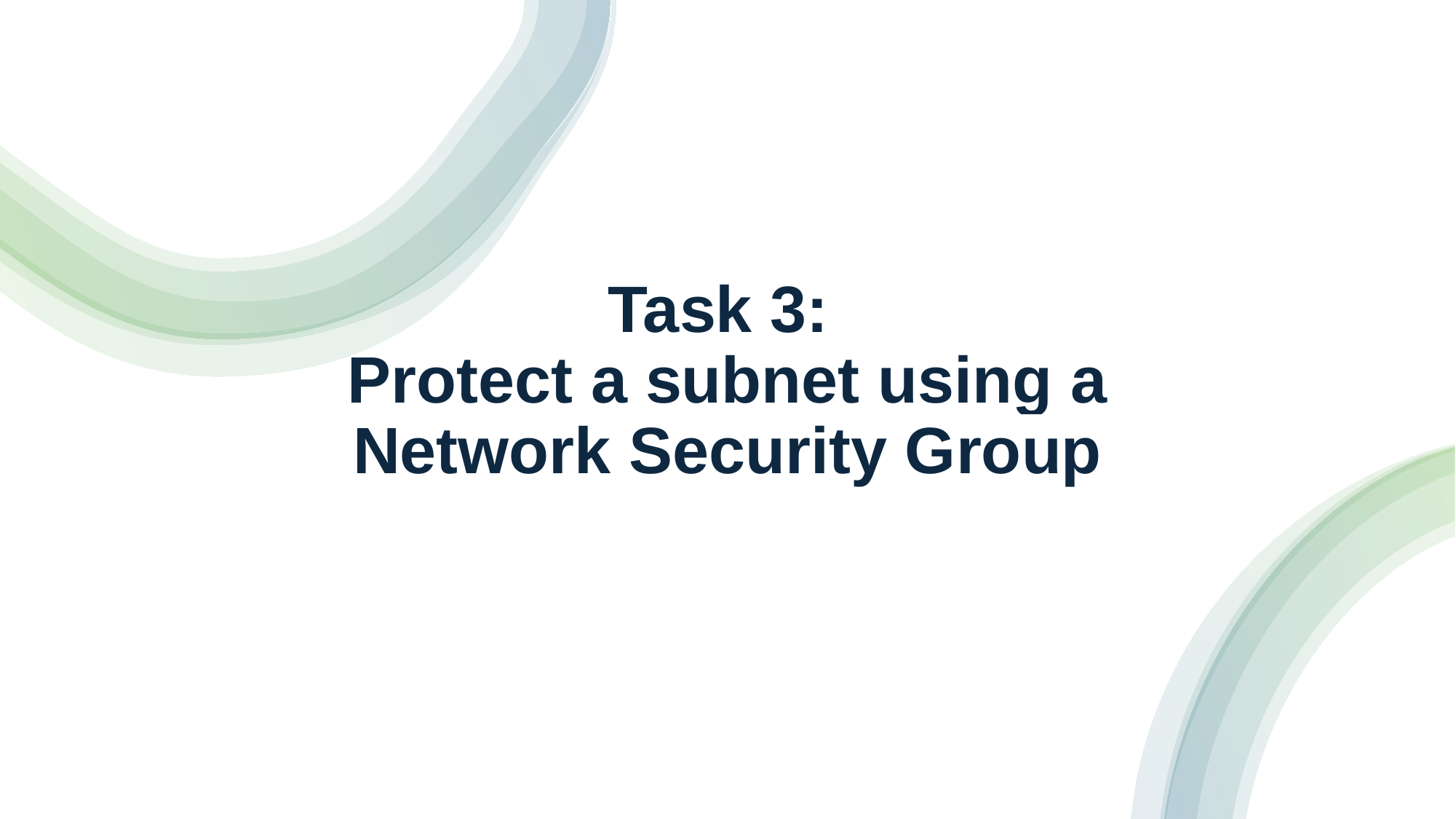

# Task 3: Protect a subnet using a Network Security Group